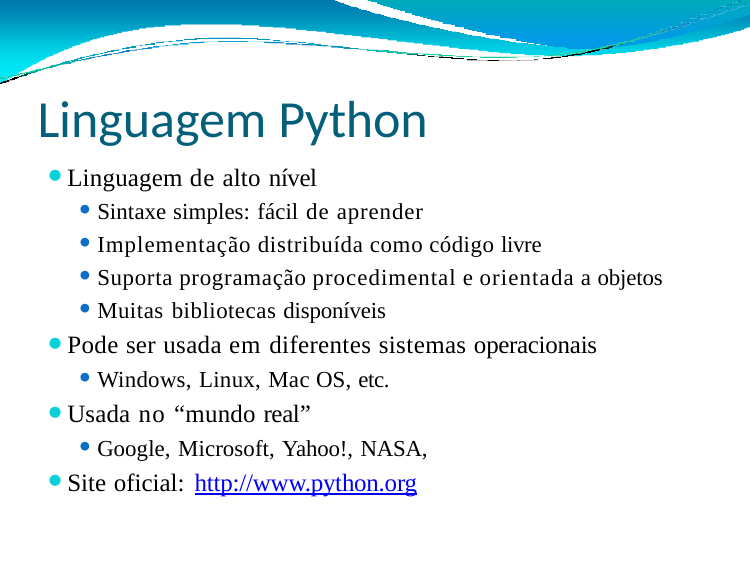

# Linguagem Python
Linguagem de alto nível
Sintaxe simples: fácil de aprender
Implementação distribuída como código livre
Suporta programação procedimental e orientada a objetos
Muitas bibliotecas disponíveis
Pode ser usada em diferentes sistemas operacionais
Windows, Linux, Mac OS, etc.
Usada no “mundo real”
Google, Microsoft, Yahoo!, NASA,
Site oficial: http://www.python.org